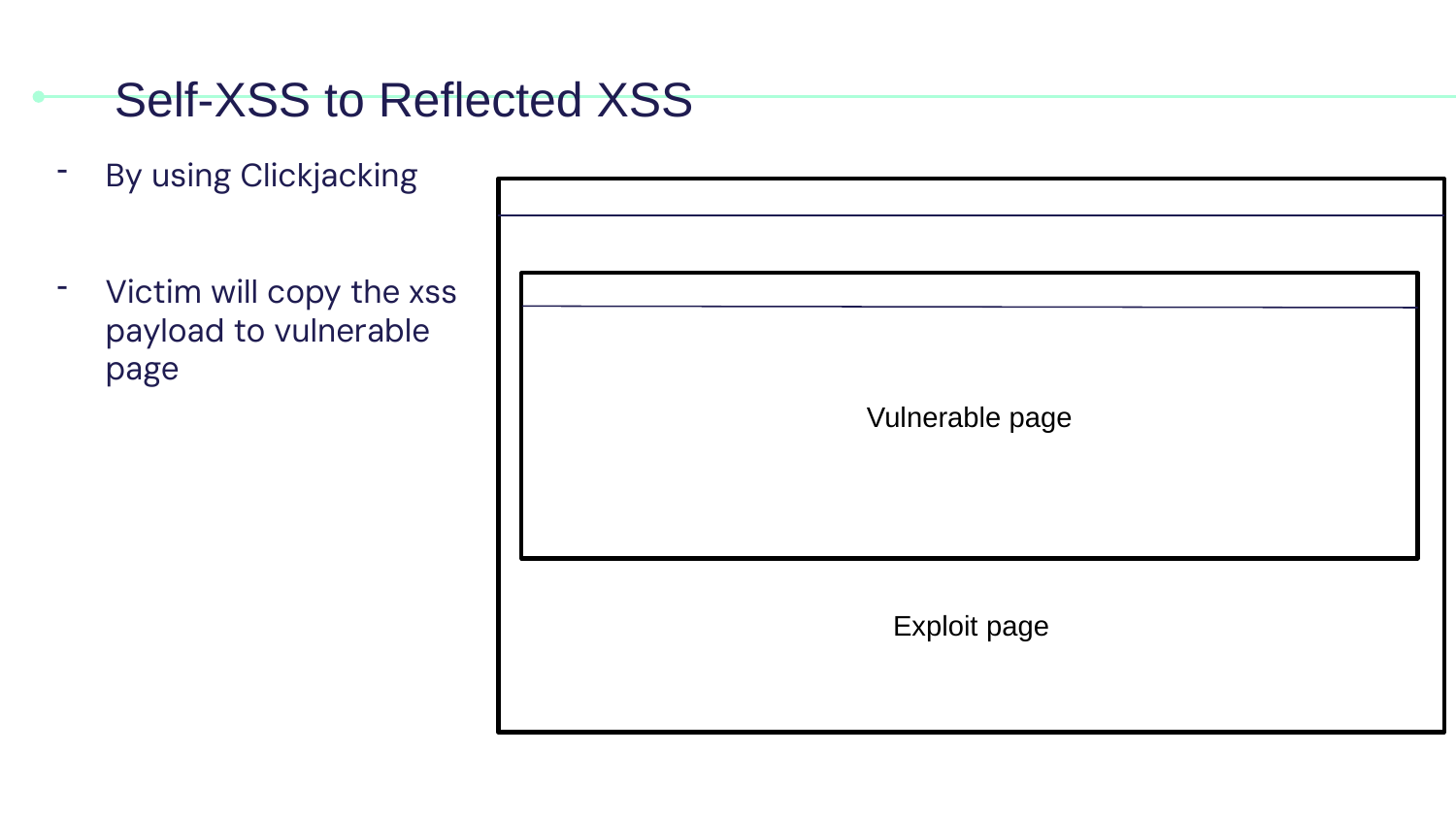

# Self-XSS to Reflected XSS
By using Clickjacking

Victim will copy the xss payload to vulnerable page

Exploit page
Vulnerable page